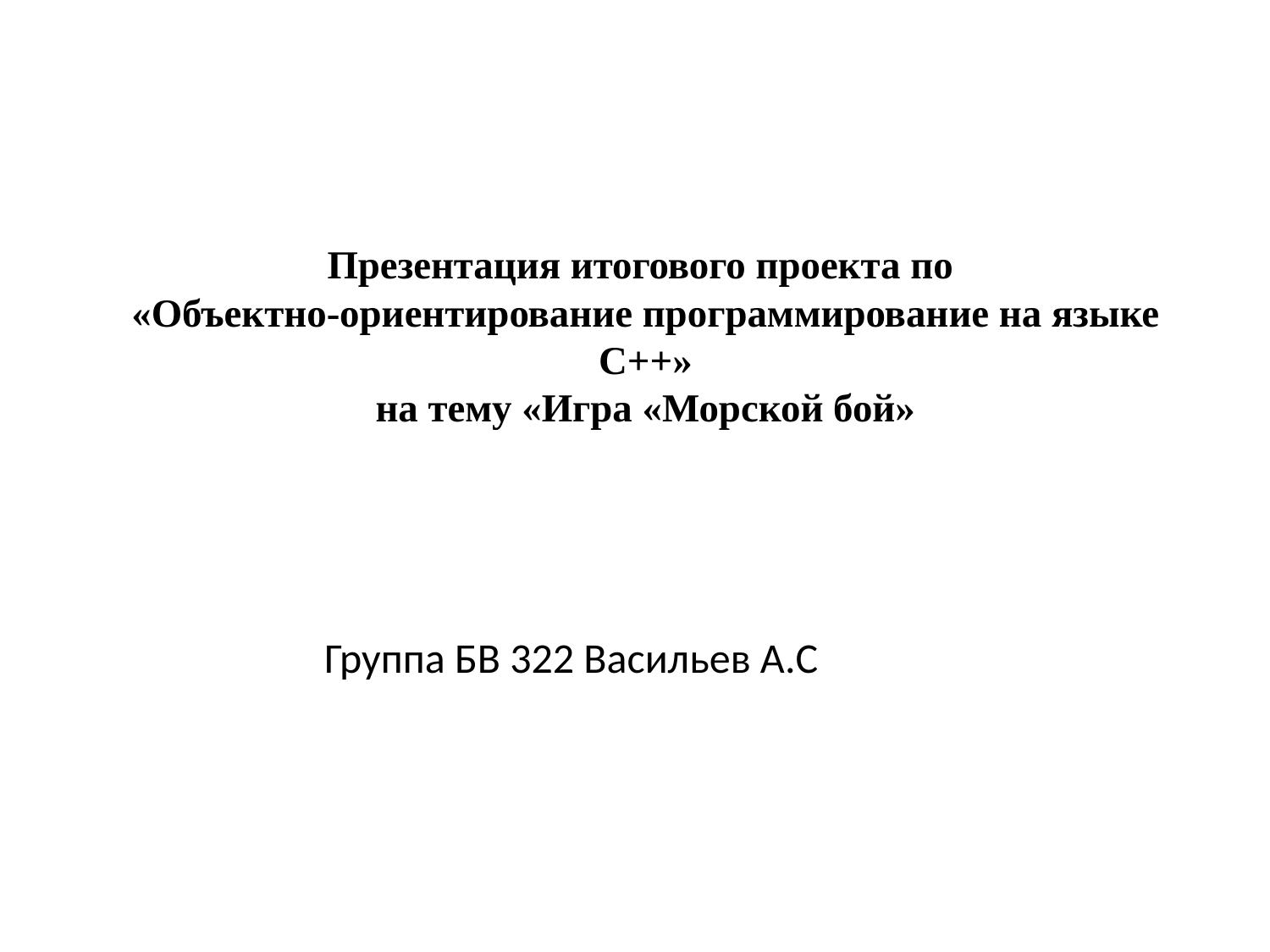

# Презентация итогового проекта по «Объектно-ориентирование программирование на языке С++» на тему «Игра «Морской бой»
Группа БВ 322 Васильев А.С